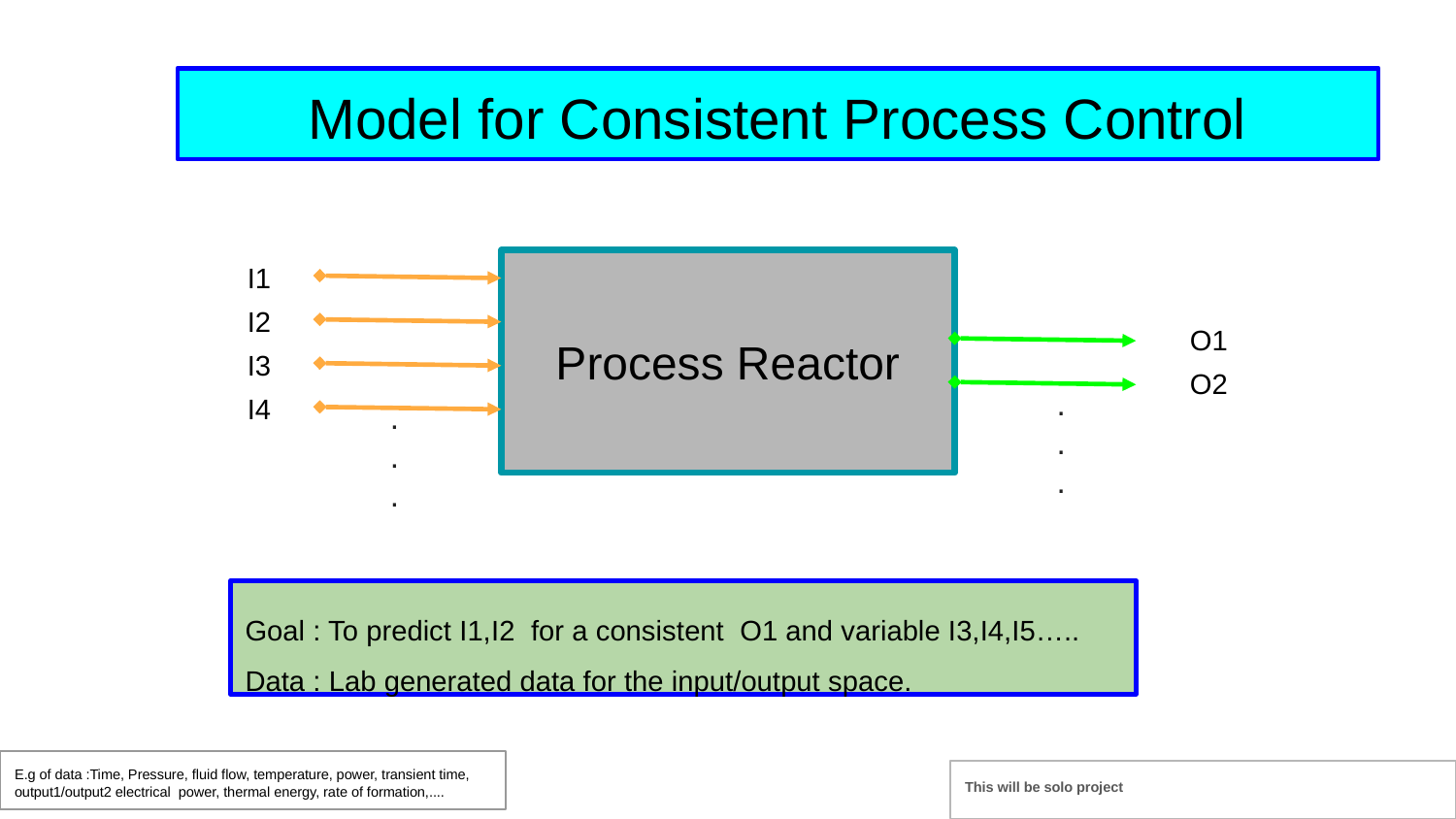

# Model for Consistent Process Control
I1
Process Reactor
I2
O1
I3
O2
.
.
.
I4
.
.
.
Goal : To predict I1,I2  for a consistent  O1 and variable I3,I4,I5…..
Data : Lab generated data for the input/output space.
E.g of data :Time, Pressure, fluid flow, temperature, power, transient time,
output1/output2 electrical  power, thermal energy, rate of formation,....
This will be solo project